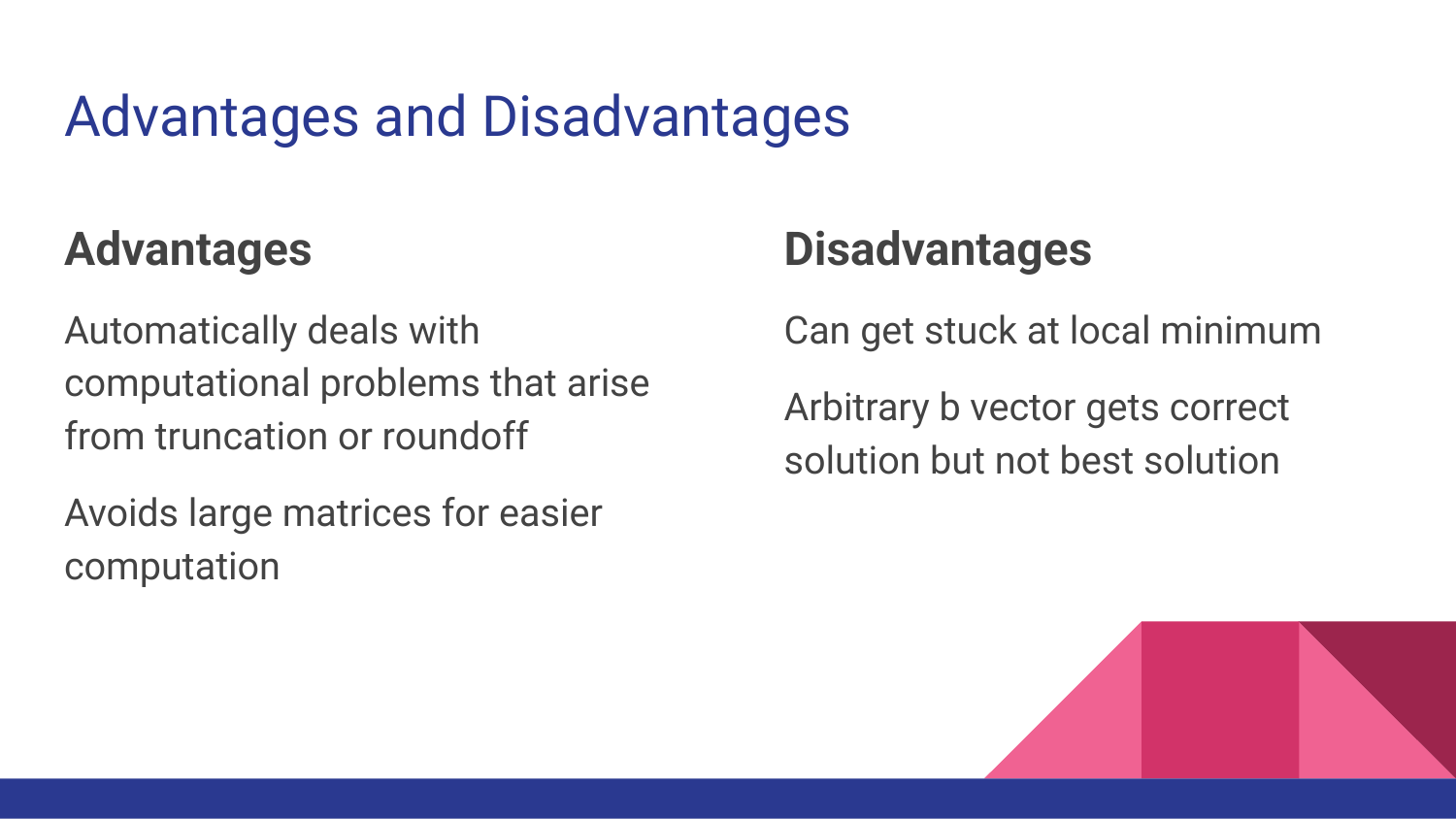

# Advantages and Disadvantages
Advantages
Automatically deals with computational problems that arise from truncation or roundoff
Avoids large matrices for easier computation

Disadvantages
Can get stuck at local minimum
Arbitrary b vector gets correct solution but not best solution